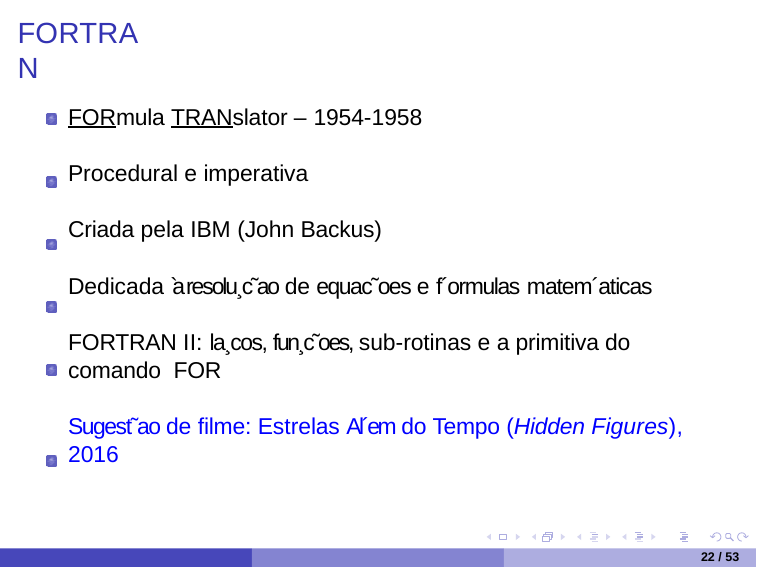

# FORTRAN
FORmula TRANslator – 1954-1958

Procedural e imperativa

Criada pela IBM (John Backus)

Dedicada `a resolu¸c˜ao de equac˜oes e f´ormulas matem´aticas

FORTRAN II: la¸cos, fun¸c˜oes, sub-rotinas e a primitiva do comando  FOR

Sugest˜ao de filme: Estrelas Al´em do Tempo (Hidden Figures), 2016

22 / 53